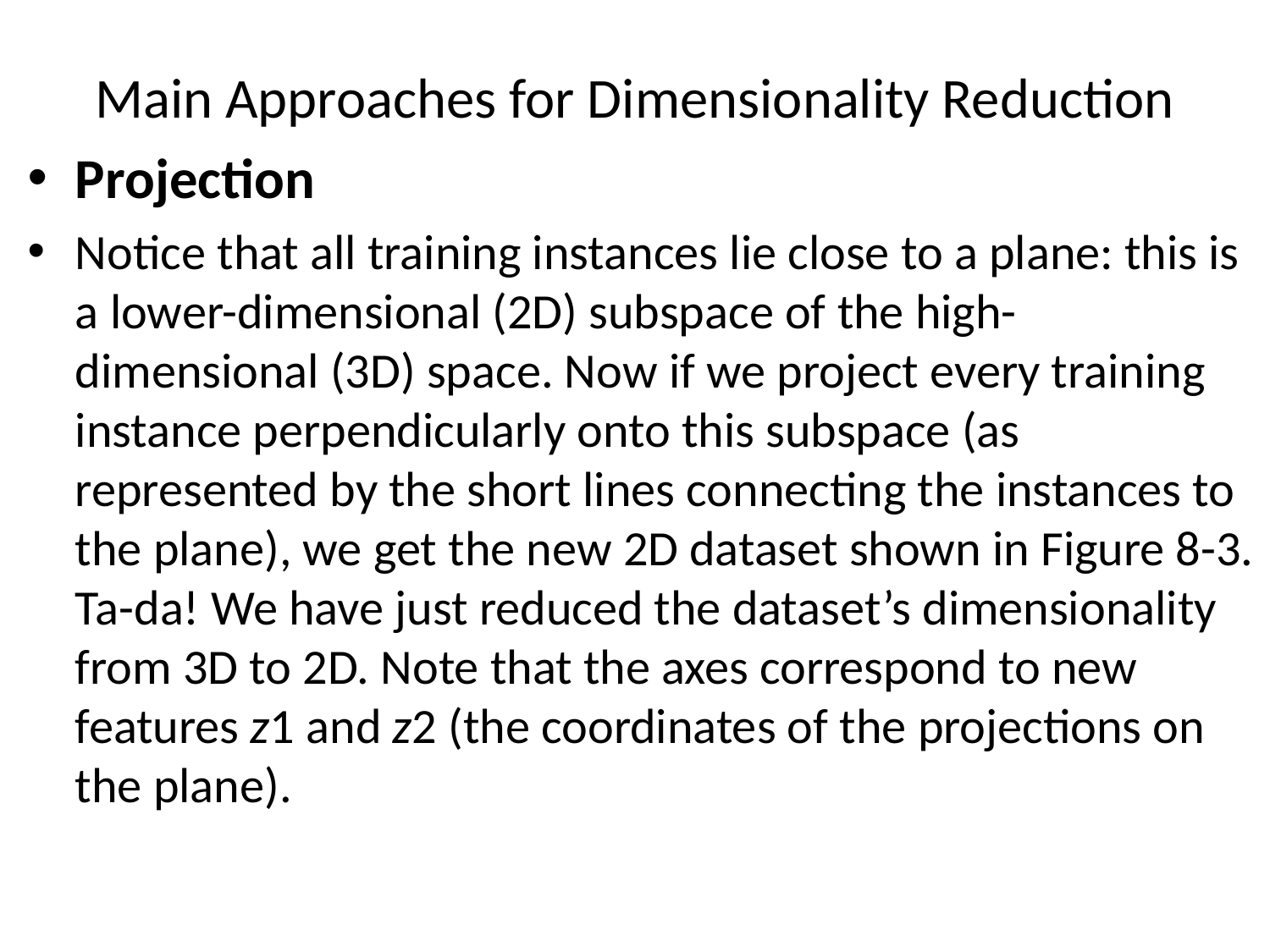

# Main Approaches for Dimensionality Reduction
Projection
Notice that all training instances lie close to a plane: this is a lower-dimensional (2D) subspace of the high-dimensional (3D) space. Now if we project every training instance perpendicularly onto this subspace (as represented by the short lines connecting the instances to the plane), we get the new 2D dataset shown in Figure 8-3. Ta-da! We have just reduced the dataset’s dimensionality from 3D to 2D. Note that the axes correspond to new features z1 and z2 (the coordinates of the projections on the plane).